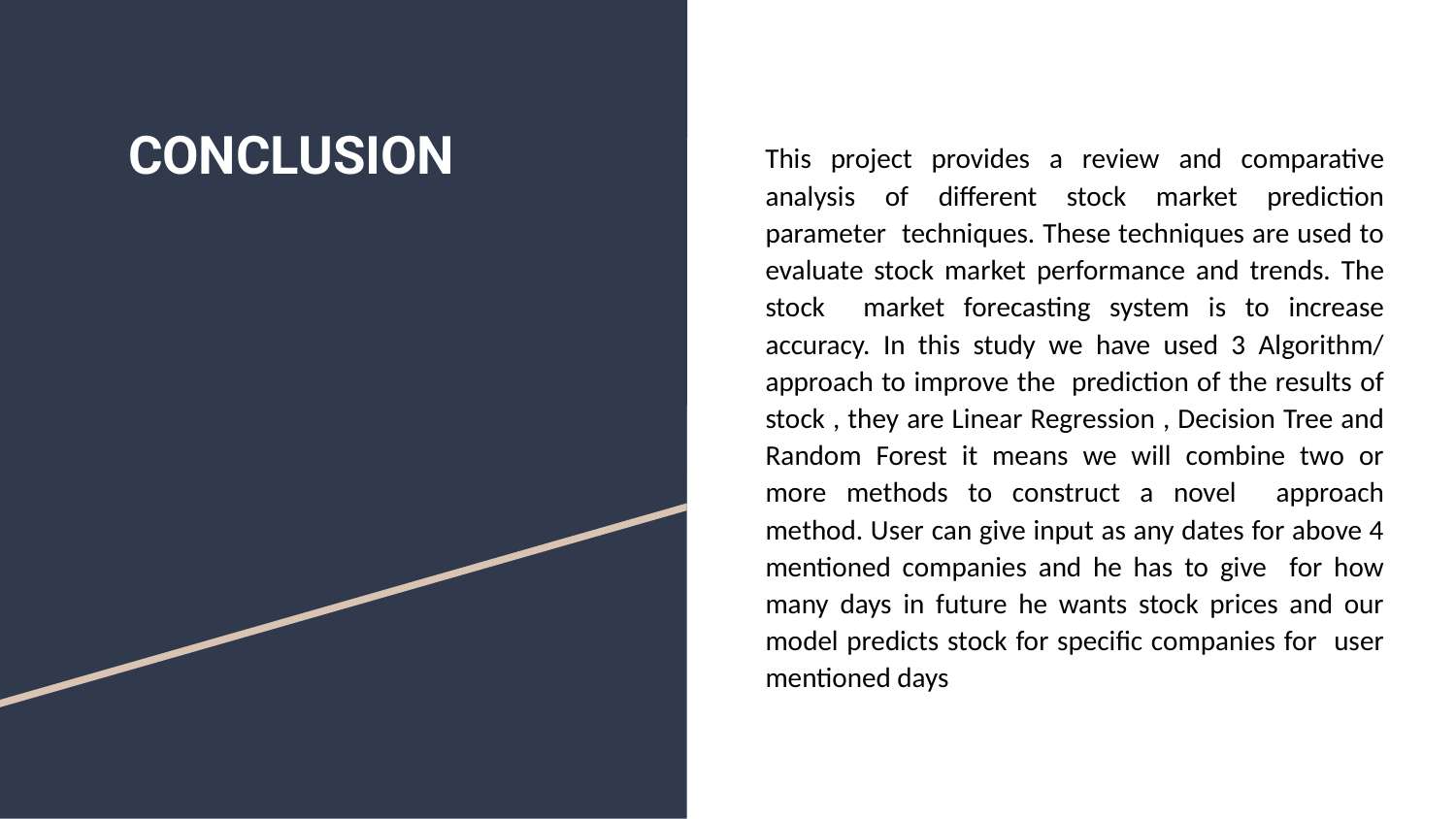

This project provides a review and comparative analysis of different stock market prediction parameter  techniques. These techniques are used to evaluate stock market performance and trends. The stock  market forecasting system is to increase accuracy. In this study we have used 3 Algorithm/ approach to improve the  prediction of the results of stock , they are Linear Regression , Decision Tree and Random Forest it means we will combine two or more methods to construct a novel  approach method. User can give input as any dates for above 4 mentioned companies and he has to give  for how many days in future he wants stock prices and our model predicts stock for specific companies for  user mentioned days
# CONCLUSION